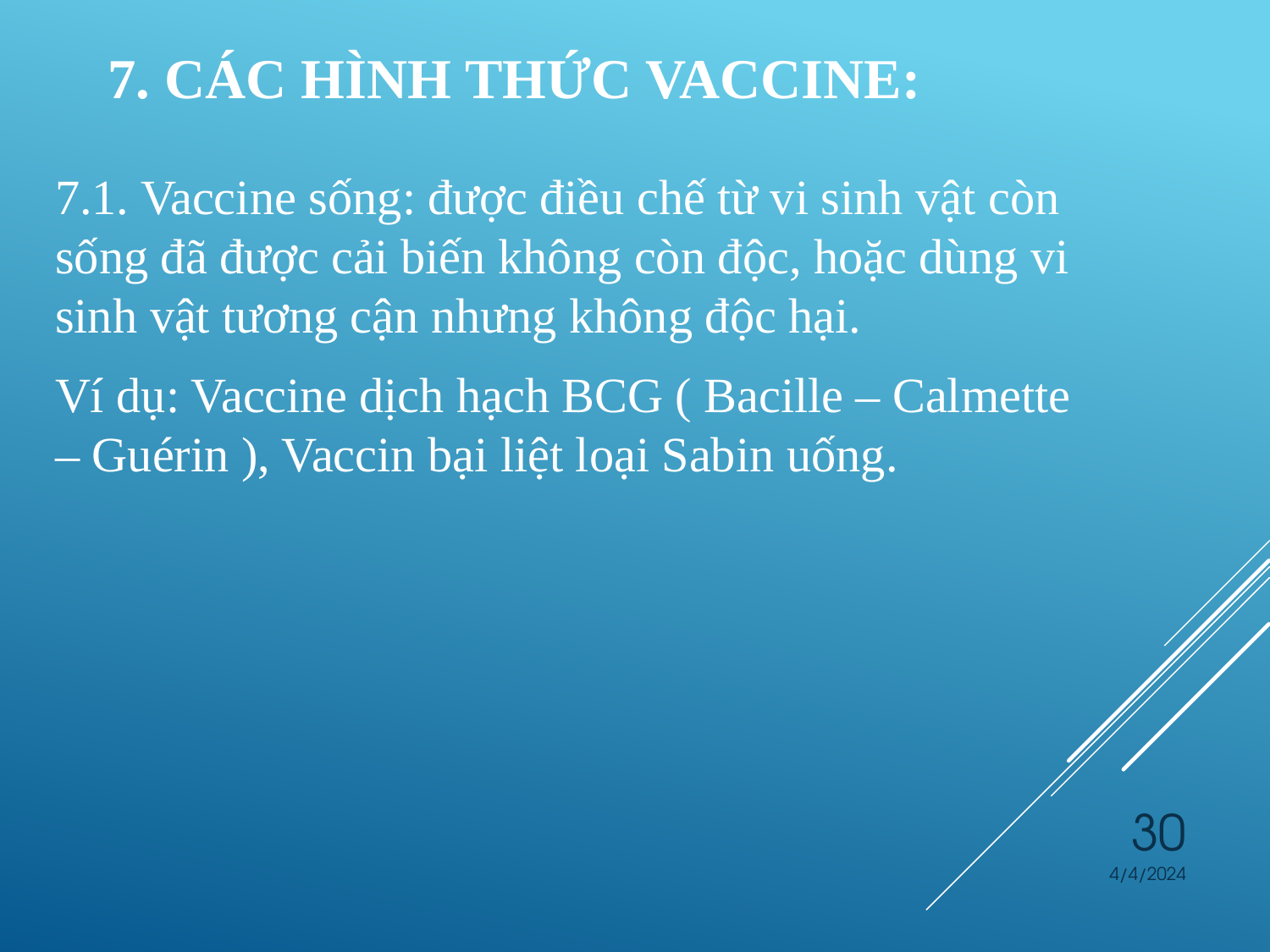

# 7. Các hình thức VaccinE:
7.1. Vaccine sống: được điều chế từ vi sinh vật còn sống đã được cải biến không còn độc, hoặc dùng vi sinh vật tương cận nhưng không độc hại.
Ví dụ: Vaccine dịch hạch BCG ( Bacille – Calmette – Guérin ), Vaccin bại liệt loại Sabin uống.

30
4/4/2024